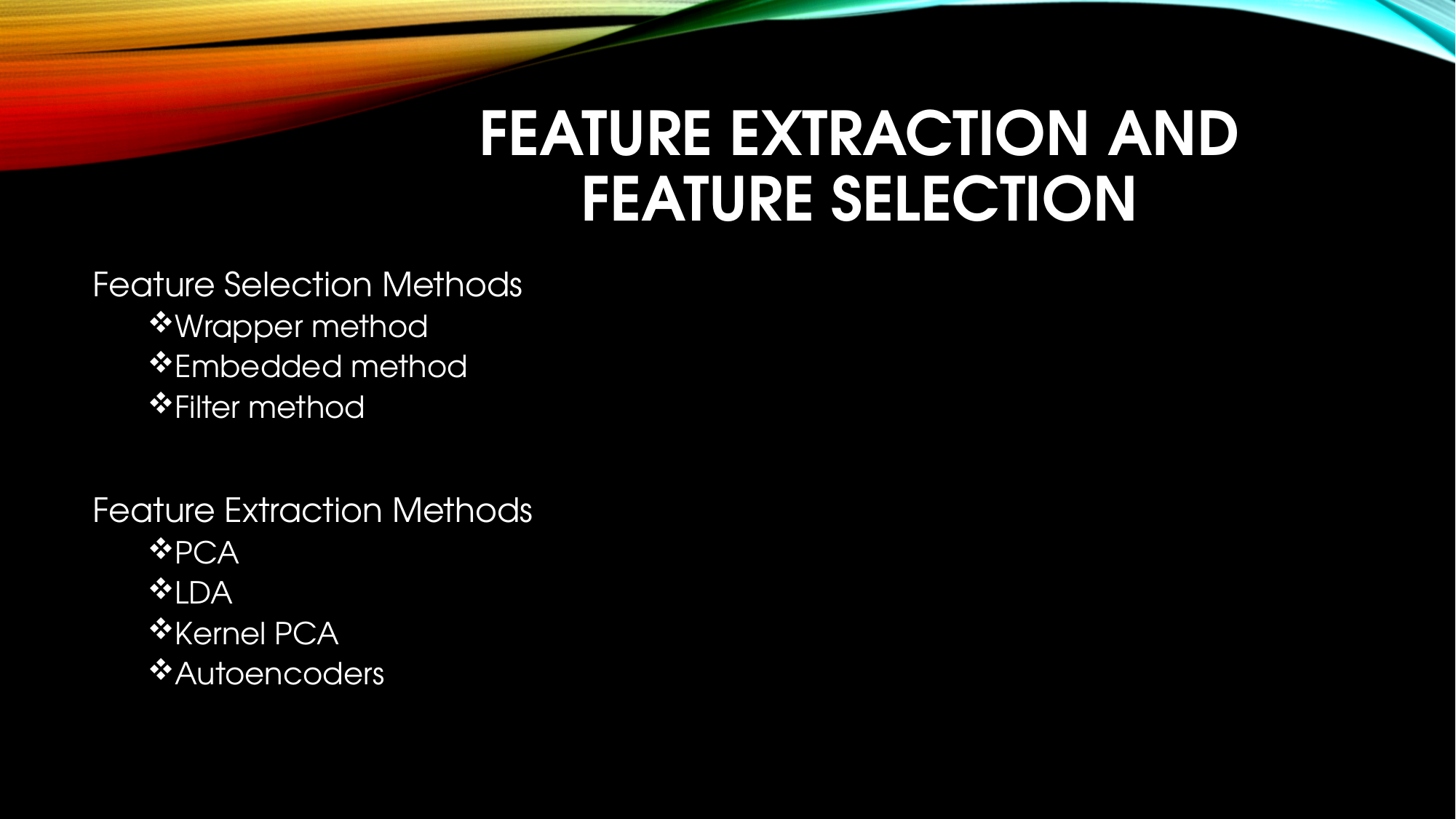

# FEATURE EXTRACTION AND FEATURE SELECTION
Feature Selection Methods
Wrapper method
Embedded method
Filter method

Feature Extraction Methods
PCA
LDA
Kernel PCA
Autoencoders